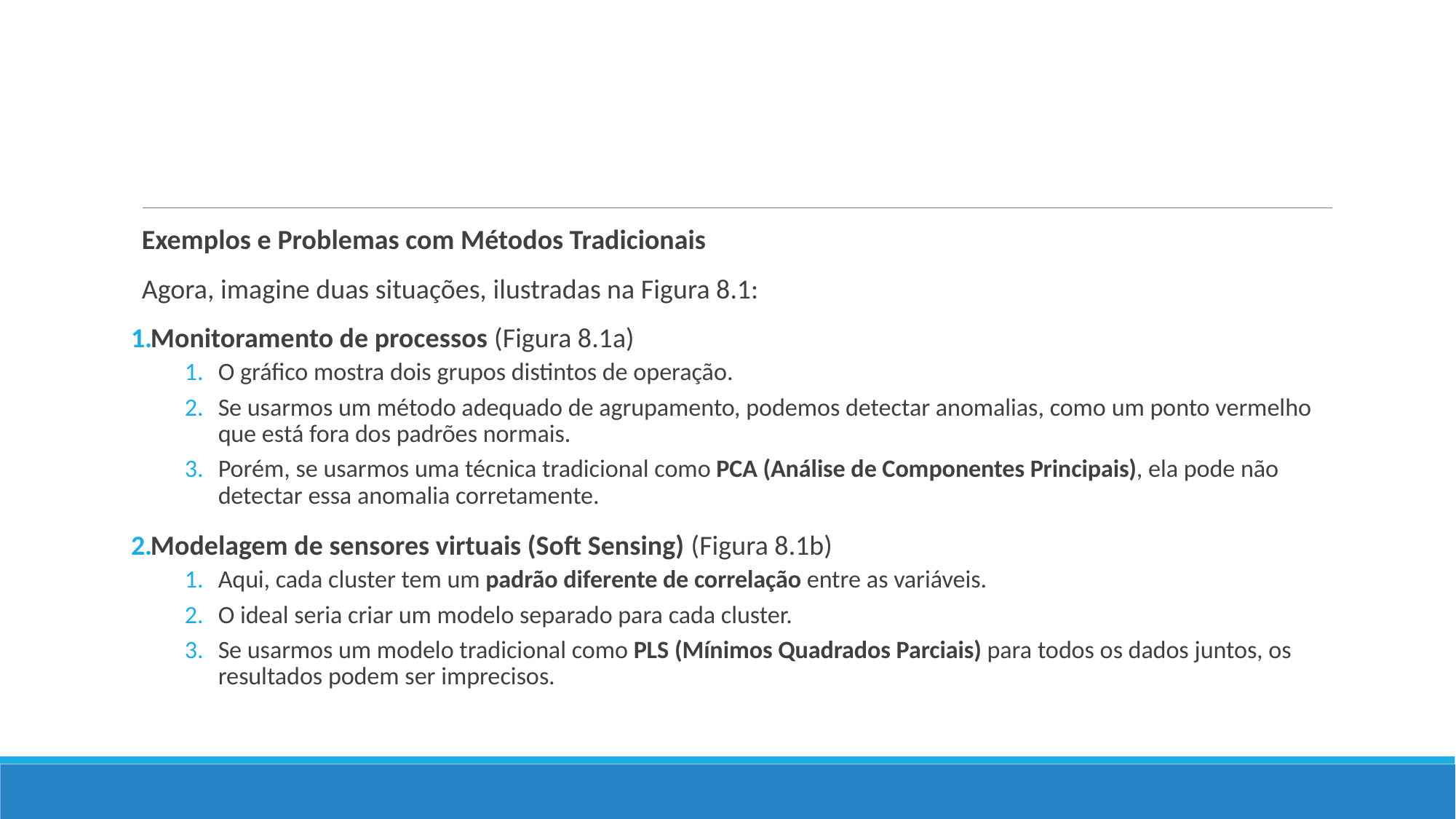

#
Exemplos e Problemas com Métodos Tradicionais
Agora, imagine duas situações, ilustradas na Figura 8.1:
Monitoramento de processos (Figura 8.1a)
O gráfico mostra dois grupos distintos de operação.
Se usarmos um método adequado de agrupamento, podemos detectar anomalias, como um ponto vermelho que está fora dos padrões normais.
Porém, se usarmos uma técnica tradicional como PCA (Análise de Componentes Principais), ela pode não detectar essa anomalia corretamente.
Modelagem de sensores virtuais (Soft Sensing) (Figura 8.1b)
Aqui, cada cluster tem um padrão diferente de correlação entre as variáveis.
O ideal seria criar um modelo separado para cada cluster.
Se usarmos um modelo tradicional como PLS (Mínimos Quadrados Parciais) para todos os dados juntos, os resultados podem ser imprecisos.